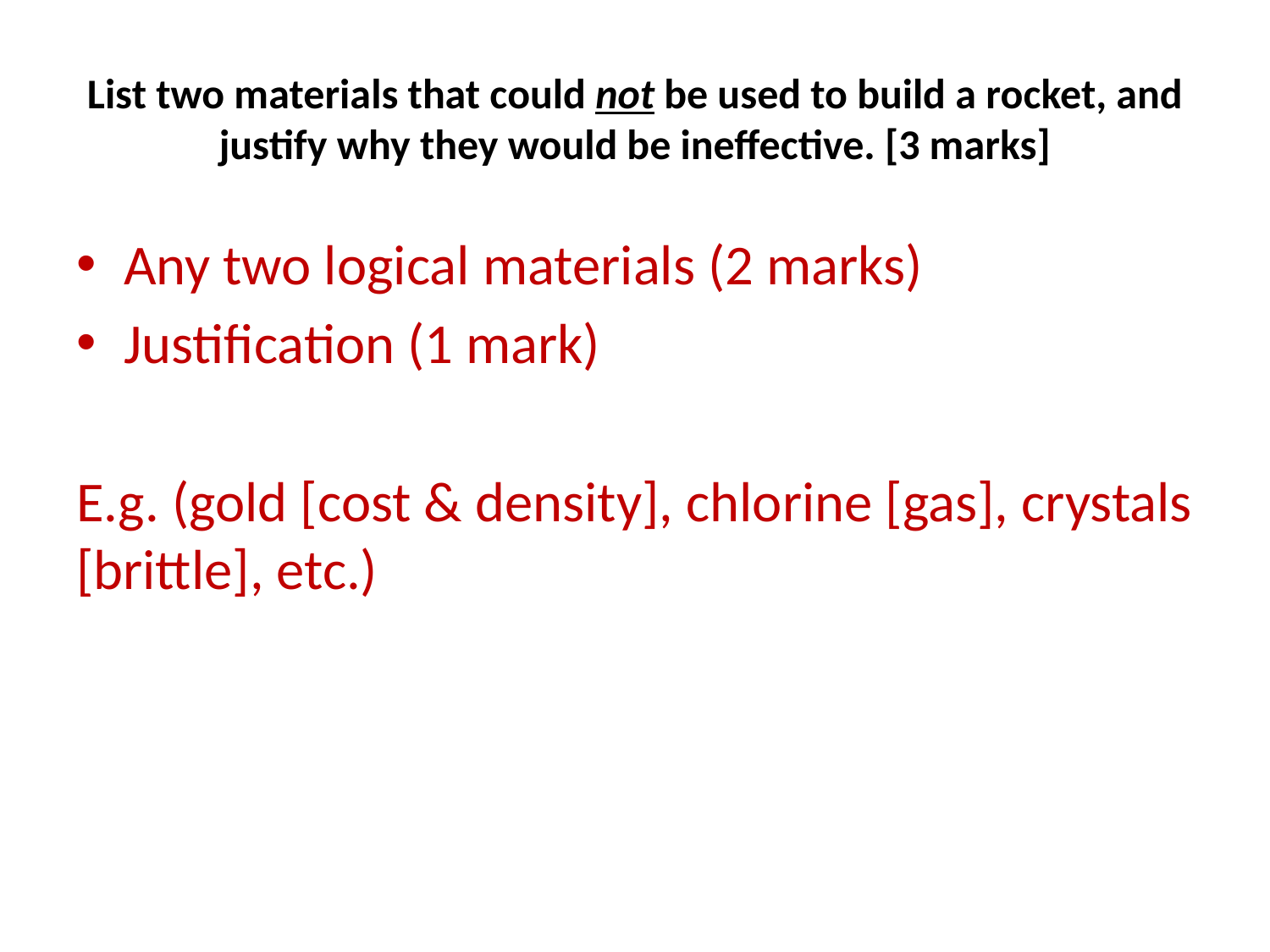

# List two materials that could not be used to build a rocket, and justify why they would be ineffective. [3 marks]
Any two logical materials (2 marks)
Justification (1 mark)

E.g. (gold [cost & density], chlorine [gas], crystals [brittle], etc.)